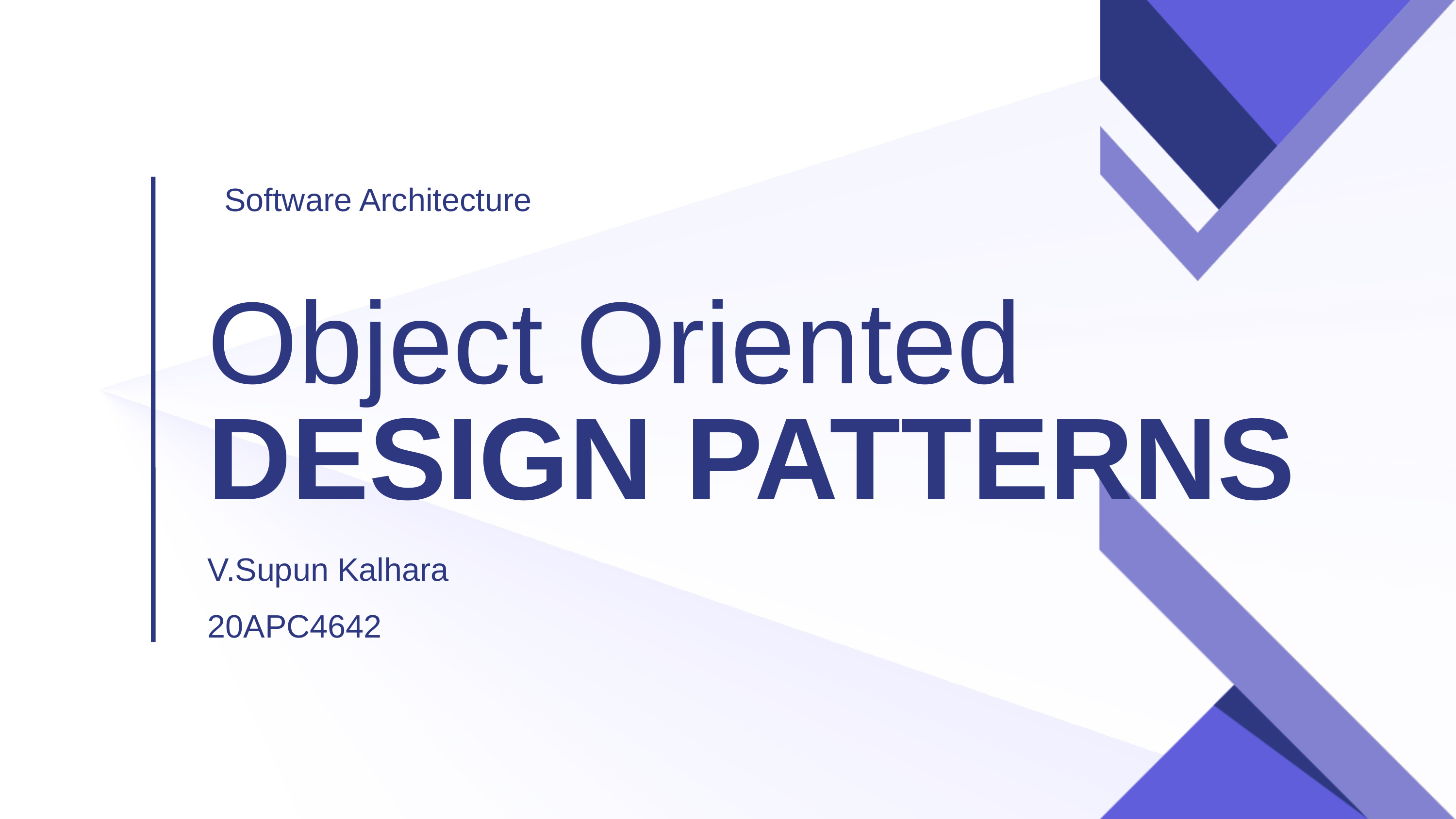

Software Architecture

Object Oriented
DESIGN PATTERNS

V.Supun Kalhara
20APC4642